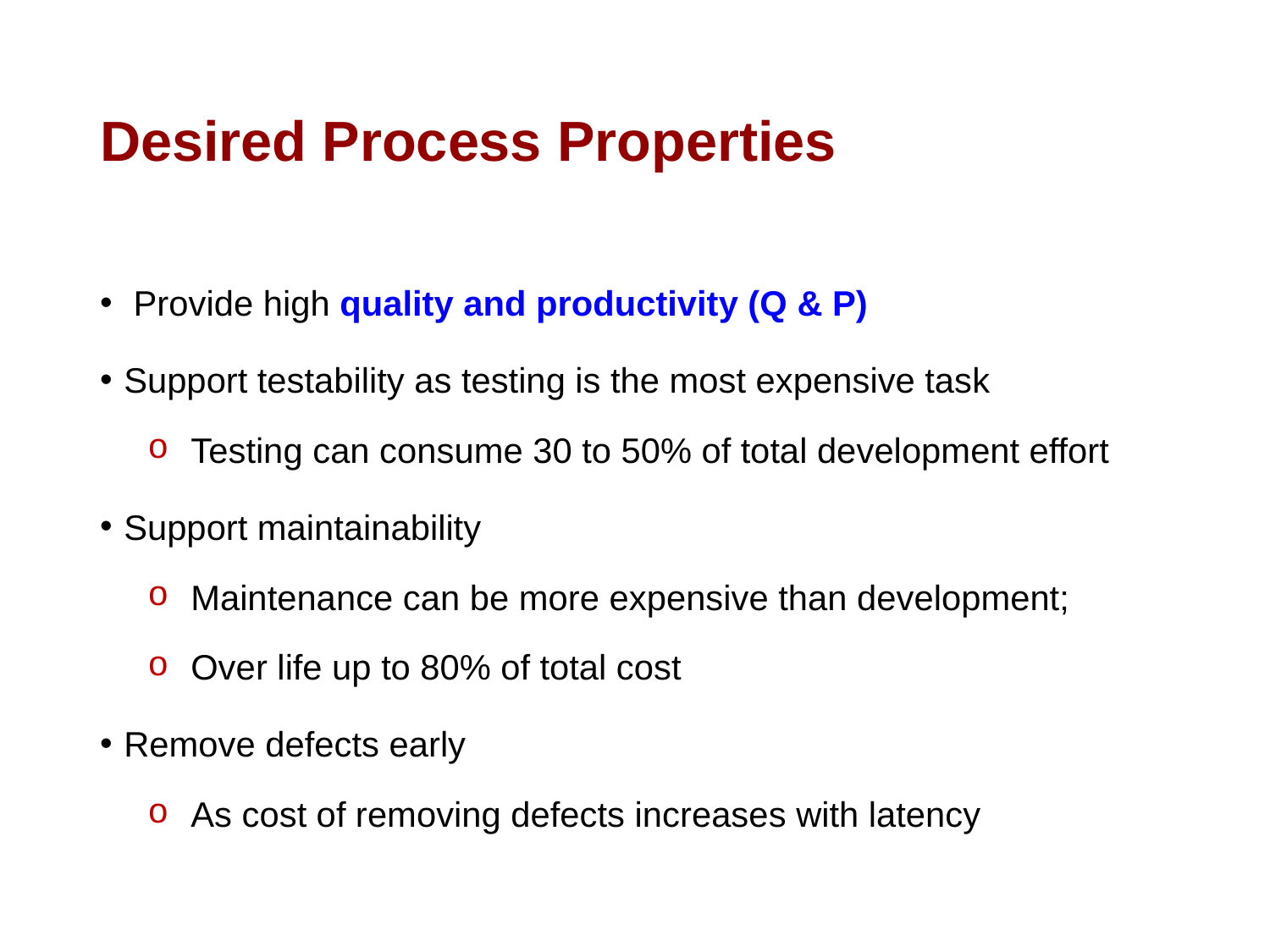

# Desired Process Properties
 Provide high quality and productivity (Q & P)
Support testability as testing is the most expensive task
  Testing can consume 30 to 50% of total development effort
Support maintainability
  Maintenance can be more expensive than development;
  Over life up to 80% of total cost
Remove defects early
  As cost of removing defects increases with latency